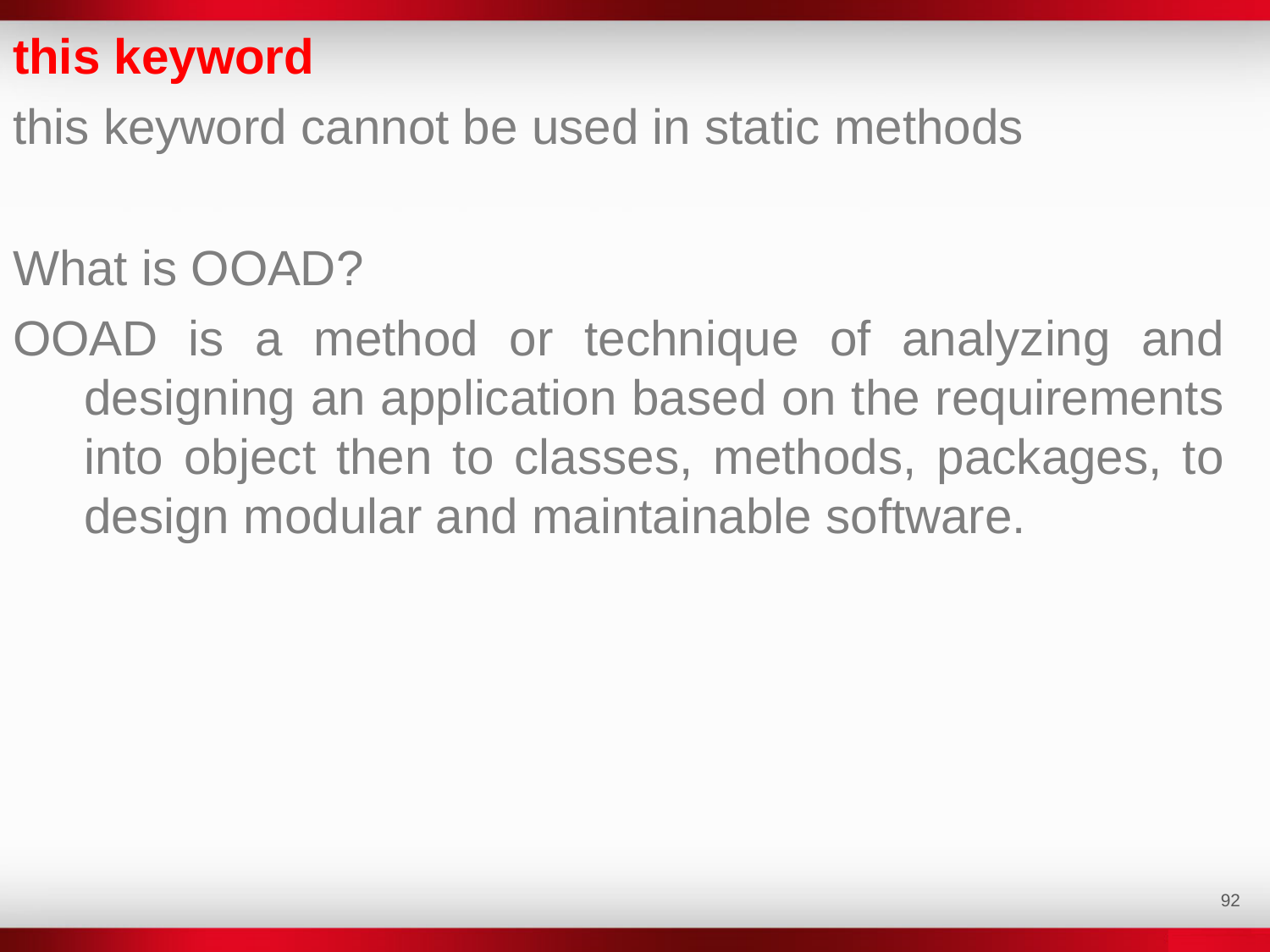

this keyword
this keyword cannot be used in static methods

What is OOAD?
OOAD is a method or technique of analyzing and designing an application based on the requirements into object then to classes, methods, packages, to design modular and maintainable software.

92